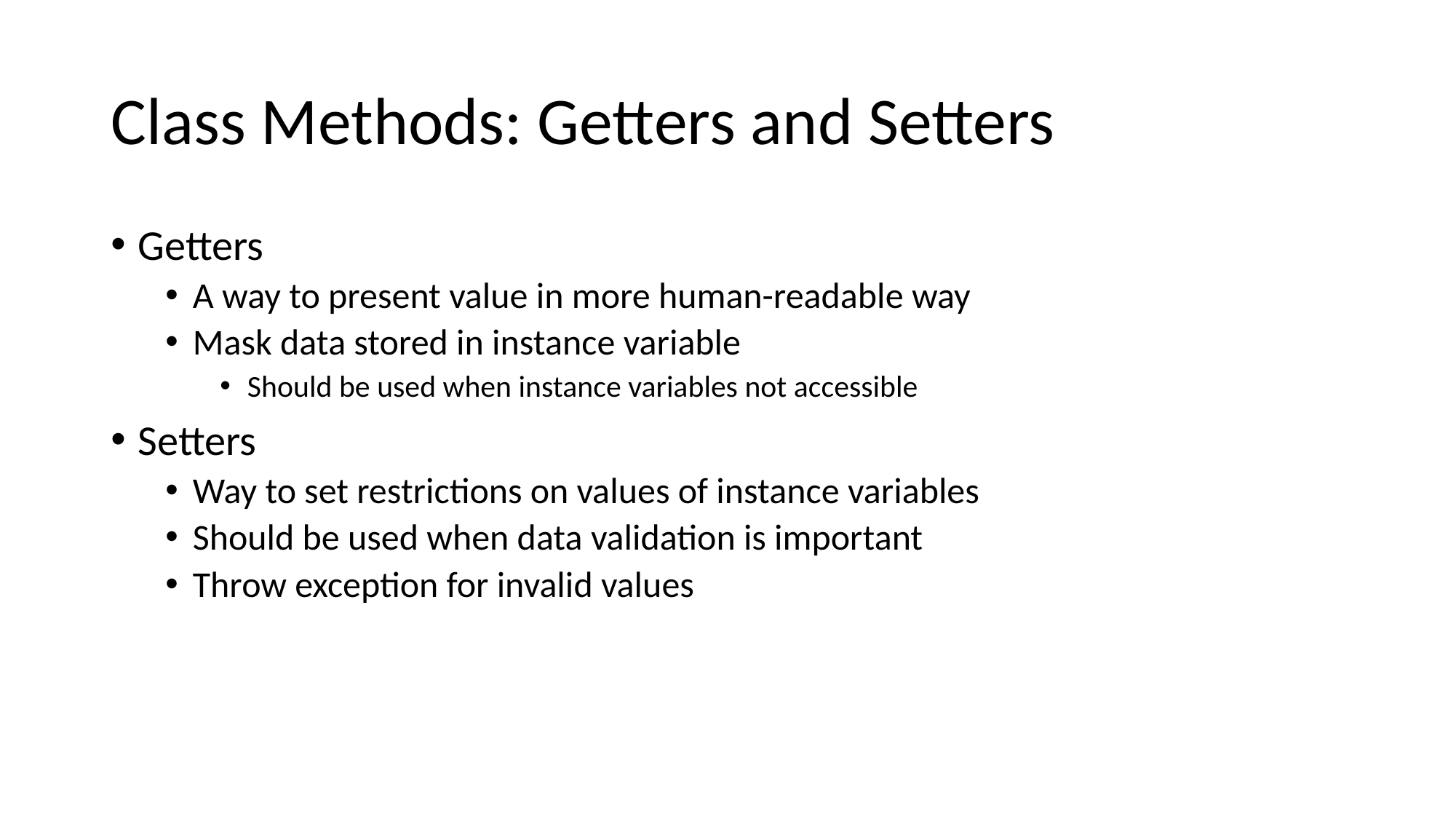

# Class Methods: Getters and Setters
Getters
A way to present value in more human-readable way
Mask data stored in instance variable
Should be used when instance variables not accessible
Setters
Way to set restrictions on values of instance variables
Should be used when data validation is important
Throw exception for invalid values